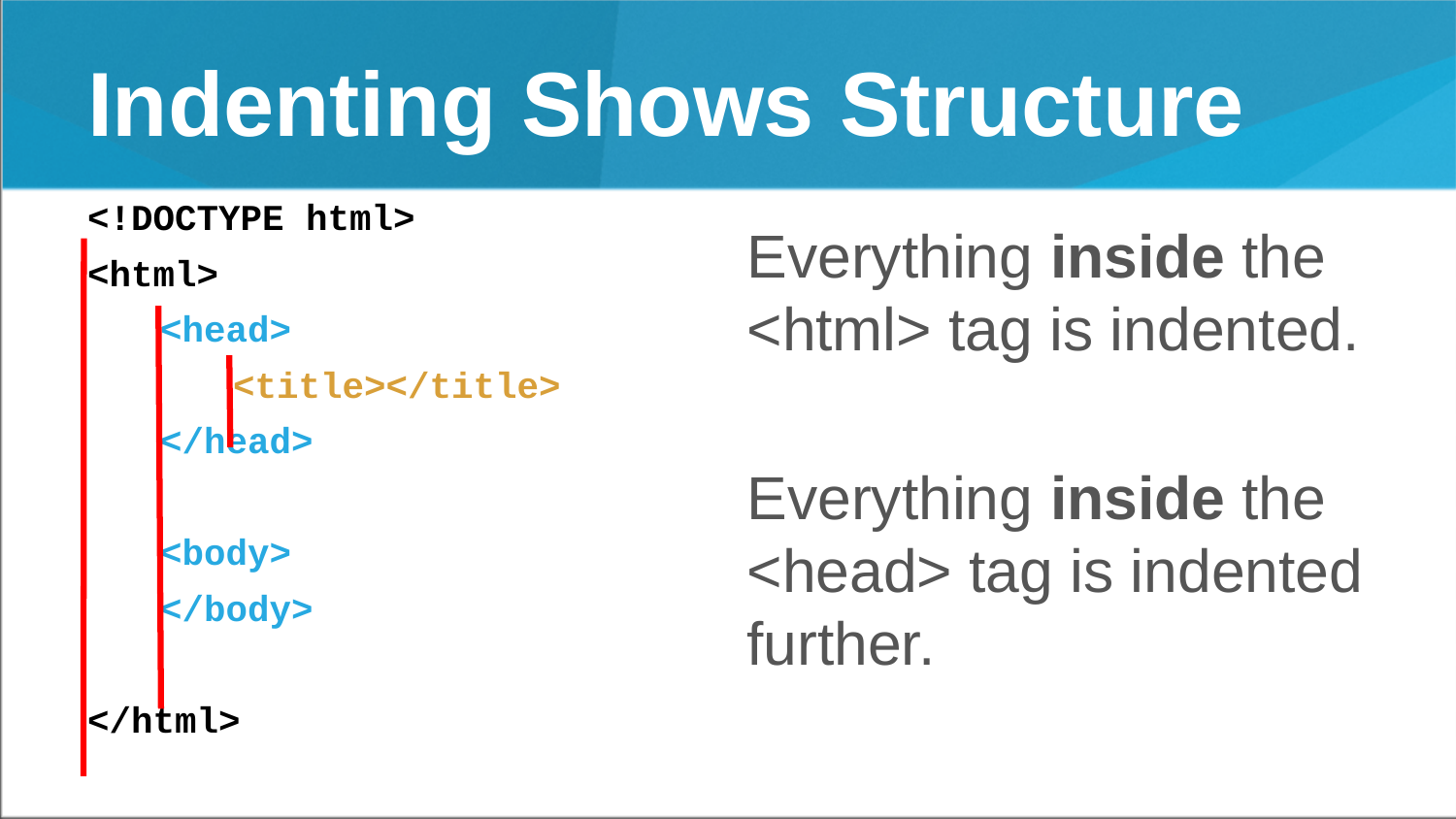

# Indenting Shows Structure
<!DOCTYPE html>
<html>
<head>
<title></title>
</head>

<body>
</body>

</html>
Everything inside the <html> tag is indented.

Everything inside the <head> tag is indented further.